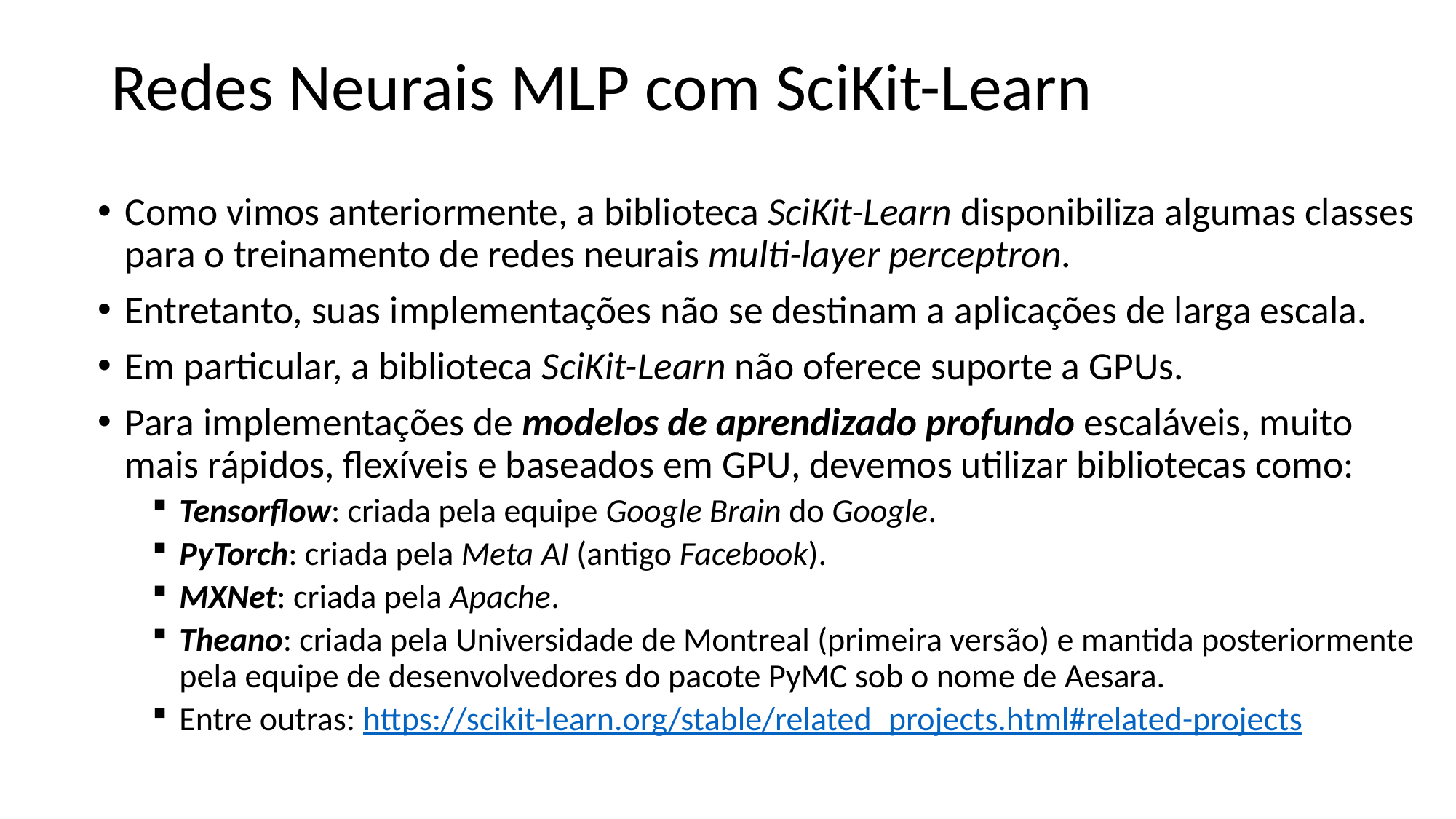

# Redes Neurais MLP com SciKit-Learn
Como vimos anteriormente, a biblioteca SciKit-Learn disponibiliza algumas classes para o treinamento de redes neurais multi-layer perceptron.
Entretanto, suas implementações não se destinam a aplicações de larga escala.
Em particular, a biblioteca SciKit-Learn não oferece suporte a GPUs.
Para implementações de modelos de aprendizado profundo escaláveis, muito mais rápidos, flexíveis e baseados em GPU, devemos utilizar bibliotecas como:
Tensorflow: criada pela equipe Google Brain do Google.
PyTorch: criada pela Meta AI (antigo Facebook).
MXNet: criada pela Apache.
Theano: criada pela Universidade de Montreal (primeira versão) e mantida posteriormente pela equipe de desenvolvedores do pacote PyMC sob o nome de Aesara.
Entre outras: https://scikit-learn.org/stable/related_projects.html#related-projects